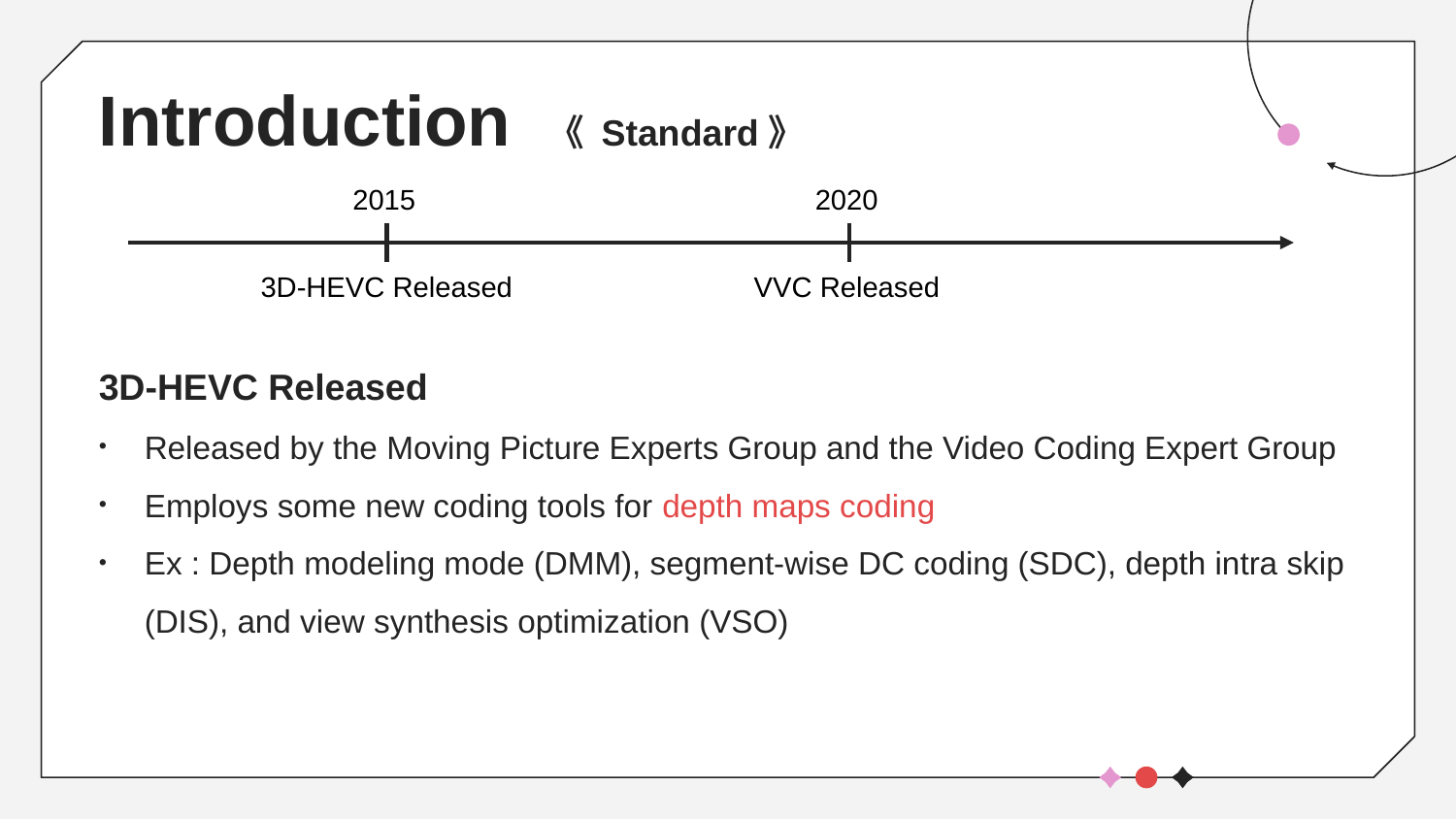

# Introduction 《 Standard》
2015
2020
3D-HEVC Released
VVC Released
3D-HEVC Released
Released by the Moving Picture Experts Group and the Video Coding Expert Group
Employs some new coding tools for depth maps coding
Ex : Depth modeling mode (DMM), segment-wise DC coding (SDC), depth intra skip (DIS), and view synthesis optimization (VSO)